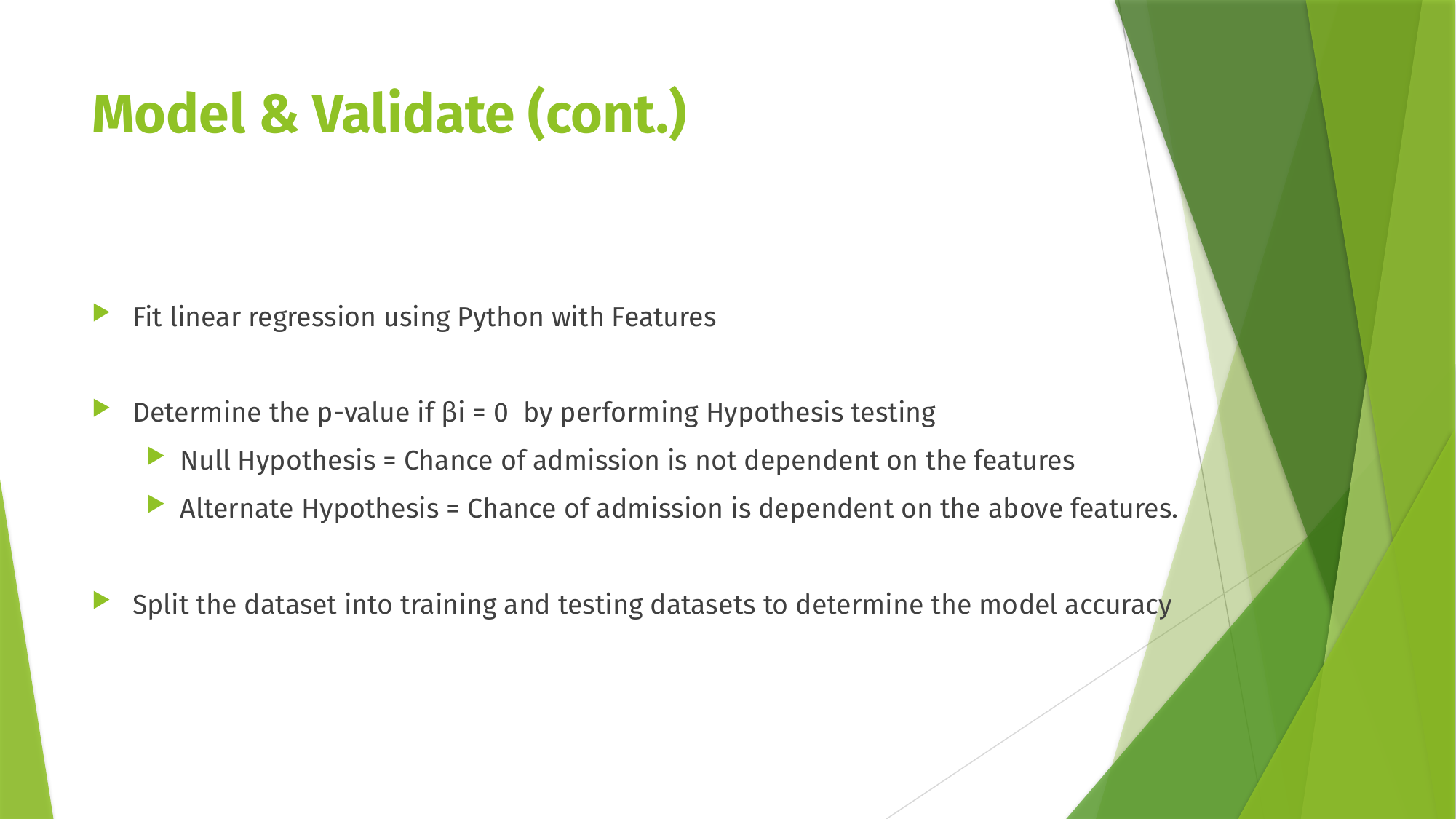

# Model & Validate (cont.)
Fit linear regression using Python with Features

Determine the p-value if βi = 0  by performing Hypothesis testing
Null Hypothesis = Chance of admission is not dependent on the features
Alternate Hypothesis = Chance of admission is dependent on the above features.

Split the dataset into training and testing datasets to determine the model accuracy